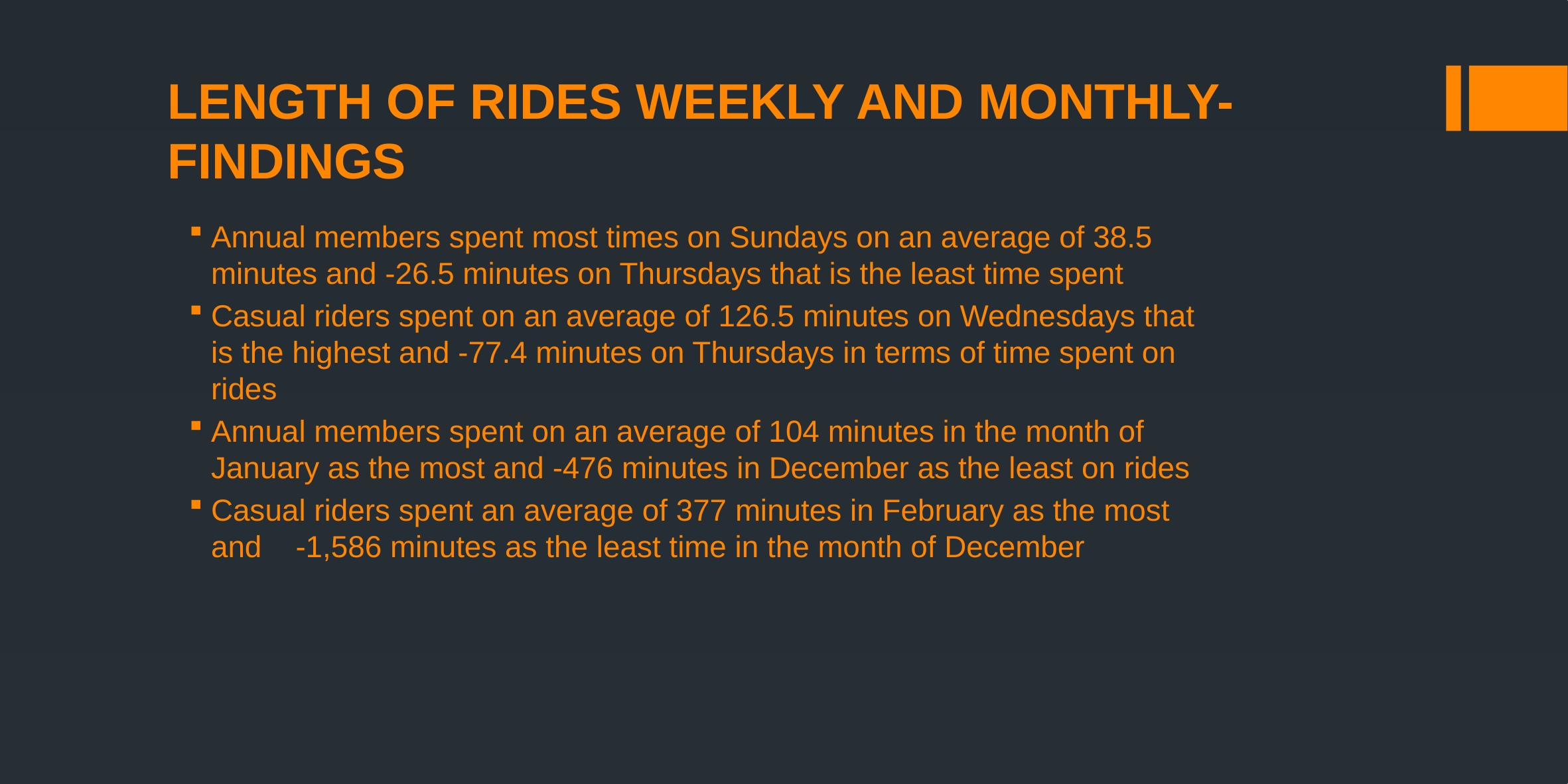

# LENGTH OF RIDES WEEKLY AND MONTHLY- FINDINGS
Annual members spent most times on Sundays on an average of 38.5 minutes and -26.5 minutes on Thursdays that is the least time spent
Casual riders spent on an average of 126.5 minutes on Wednesdays that is the highest and -77.4 minutes on Thursdays in terms of time spent on rides
Annual members spent on an average of 104 minutes in the month of January as the most and -476 minutes in December as the least on rides
Casual riders spent an average of 377 minutes in February as the most and    -1,586 minutes as the least time in the month of December